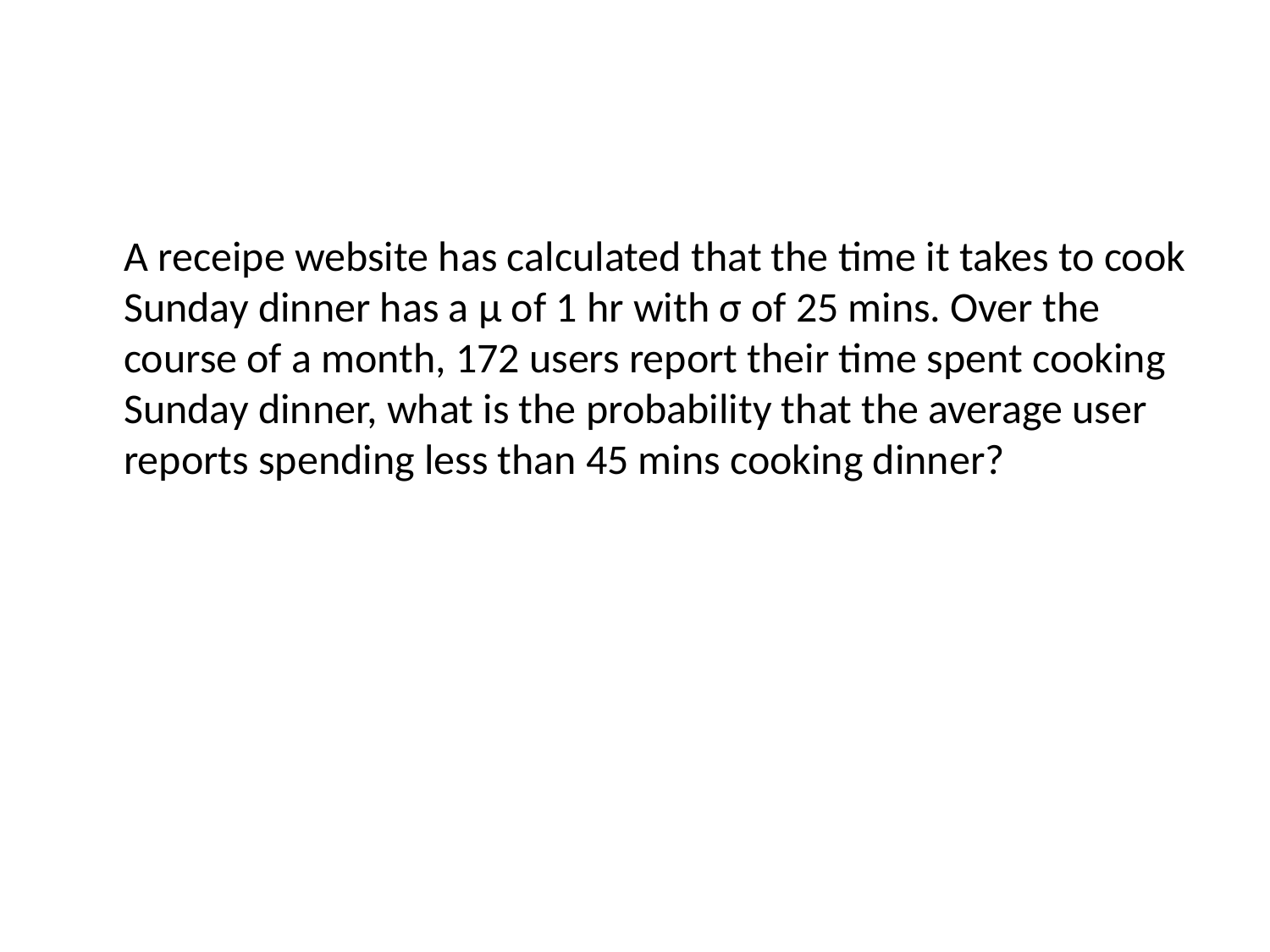

#
     A receipe website has calculated that the time it takes to cook Sunday dinner has a µ of 1 hr with σ of 25 mins. Over the course of a month, 172 users report their time spent cooking Sunday dinner, what is the probability that the average user reports spending less than 45 mins cooking dinner?